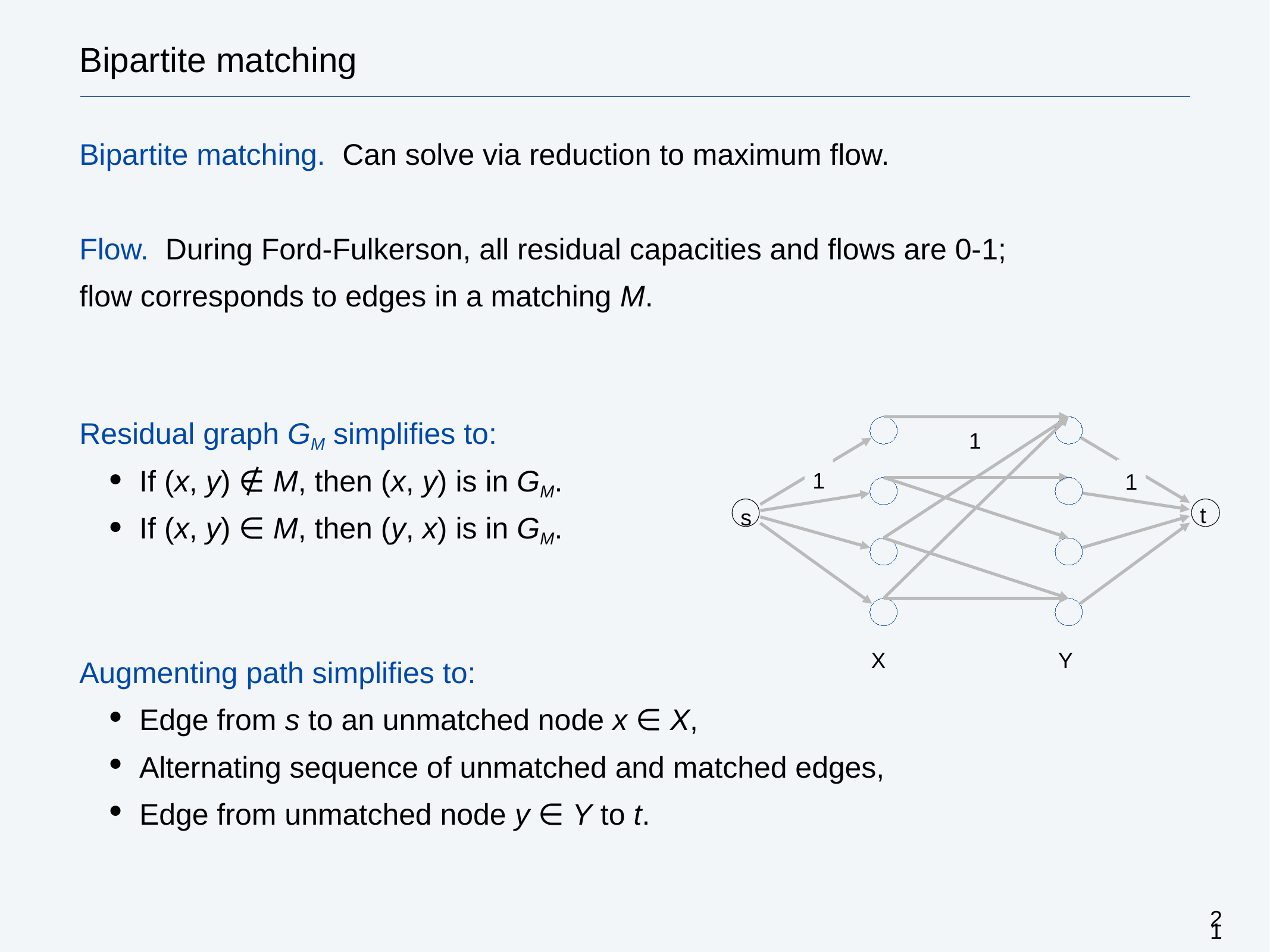

# Bipartite matching

Bipartite matching.  Can solve via reduction to maximum flow.
Flow.  During Ford-Fulkerson, all residual capacities and flows are 0-1;
flow corresponds to edges in a matching M.
Residual graph GM simplifies to:
If (x, y) ∉ M, then (x, y) is in GM.
If (x, y) ∈ M, then (y, x) is in GM.
Augmenting path simplifies to:
Edge from s to an unmatched node x ∈ X,
Alternating sequence of unmatched and matched edges,
Edge from unmatched node y ∈ Y to t.

1

1
1

t

s

X
Y
21